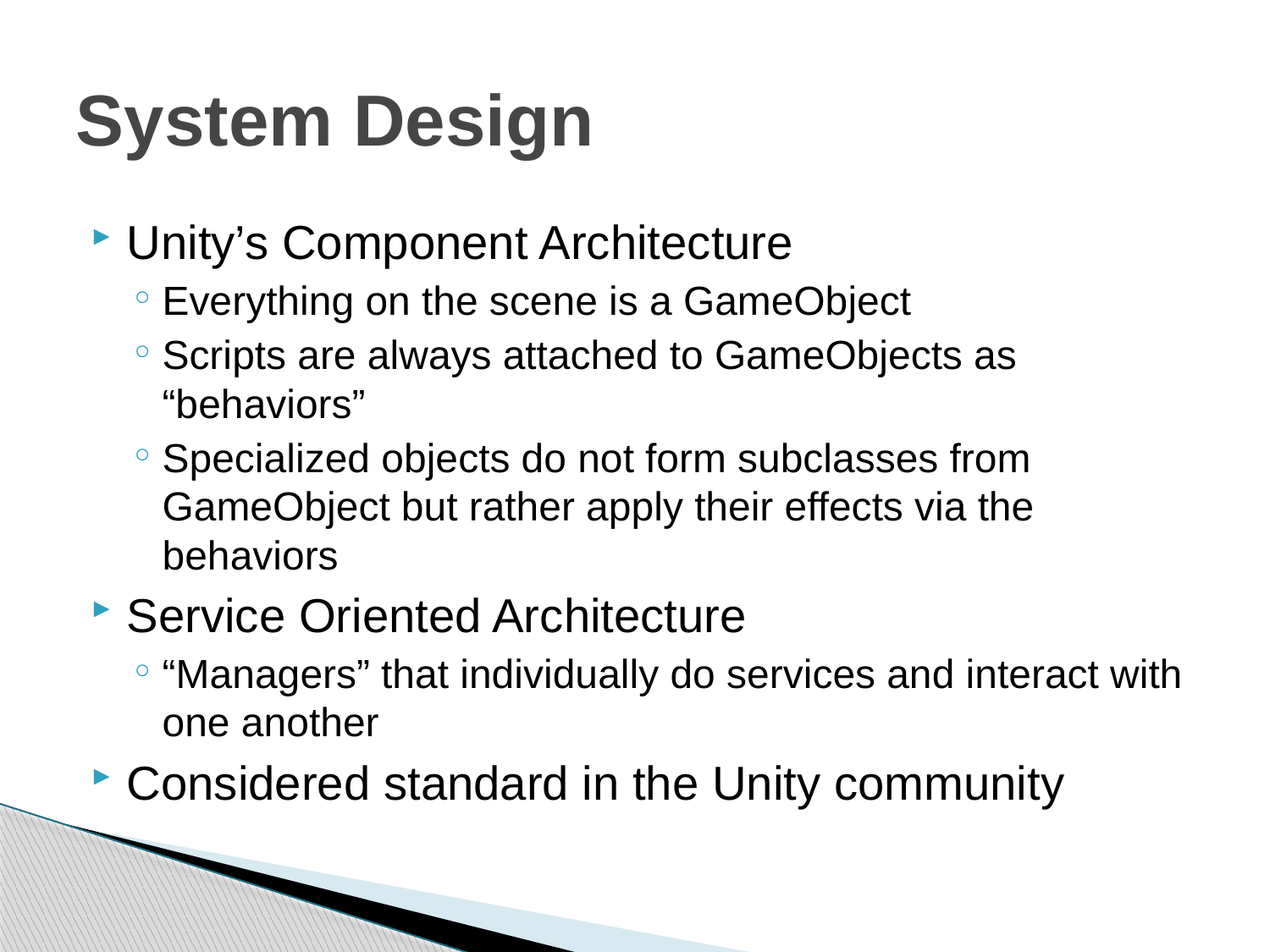

# System Design
Unity’s Component Architecture
Everything on the scene is a GameObject
Scripts are always attached to GameObjects as “behaviors”
Specialized objects do not form subclasses from GameObject but rather apply their effects via the behaviors
Service Oriented Architecture
“Managers” that individually do services and interact with one another
Considered standard in the Unity community